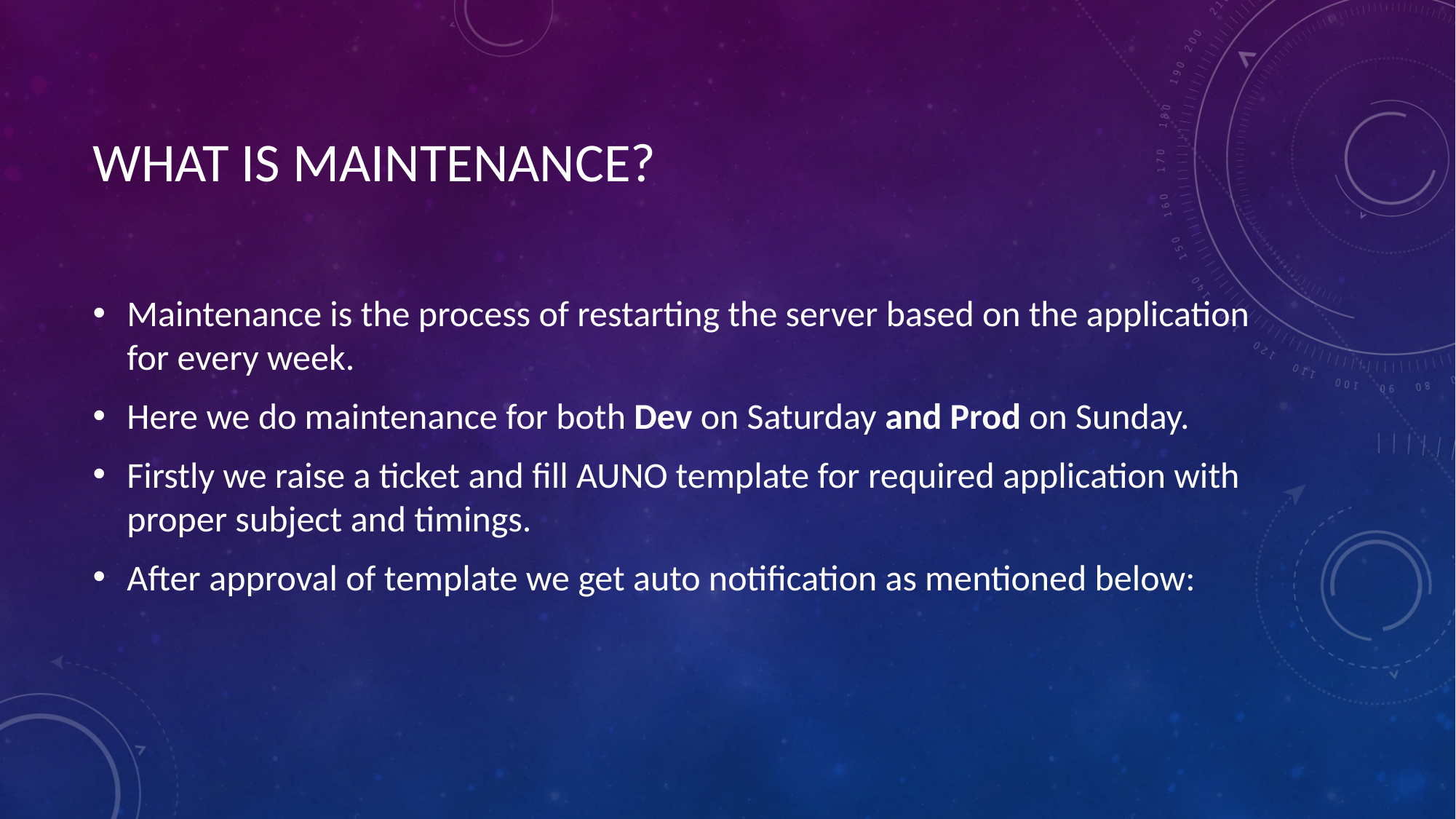

# What is maintenance?
Maintenance is the process of restarting the server based on the application for every week.
Here we do maintenance for both Dev on Saturday and Prod on Sunday.
Firstly we raise a ticket and fill AUNO template for required application with proper subject and timings.
After approval of template we get auto notification as mentioned below: